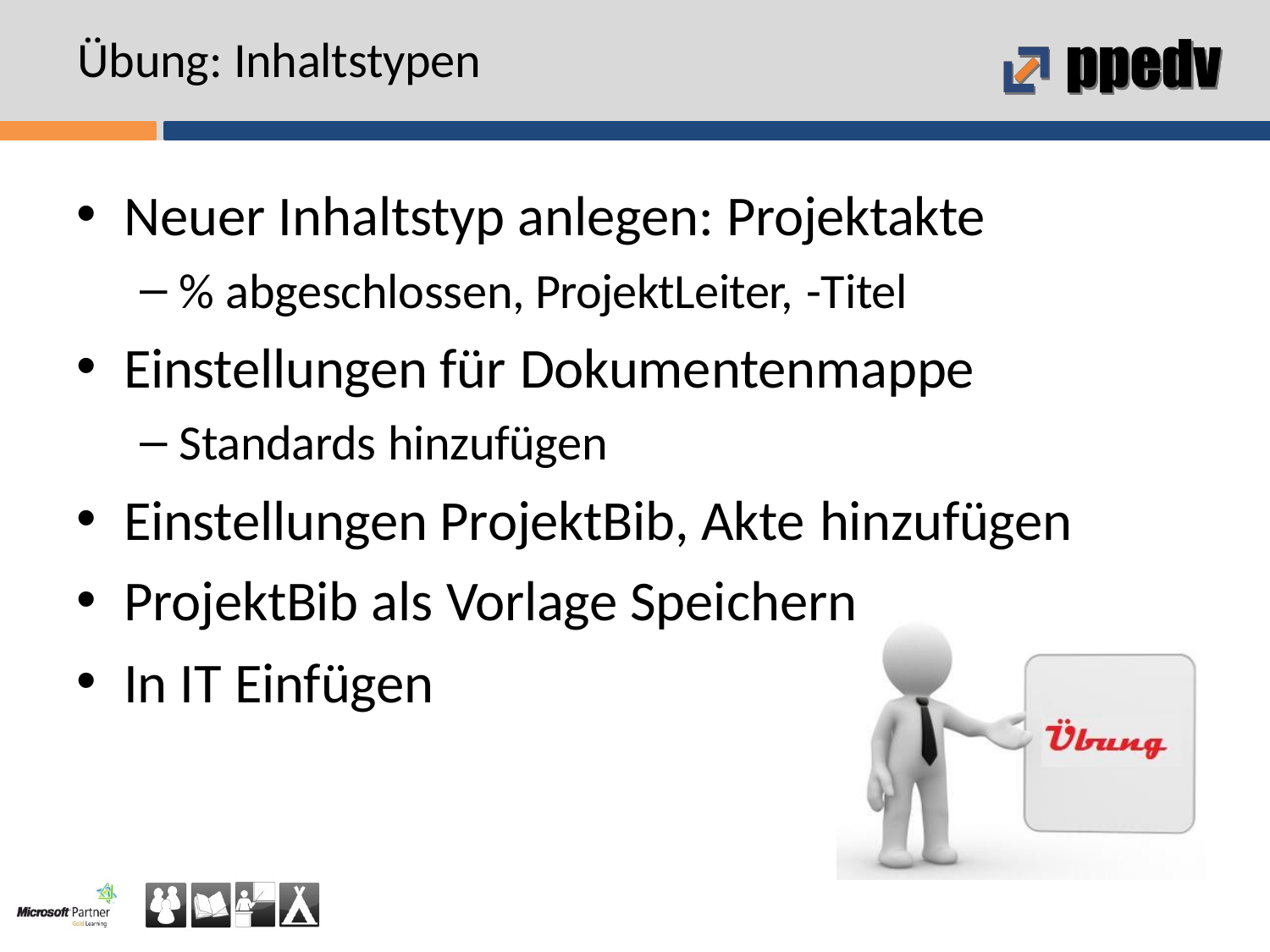

# Übung: Inhaltstypen
Neuer Inhaltstyp anlegen: Projektakte
% abgeschlossen, ProjektLeiter, -Titel
Einstellungen für Dokumentenmappe
Standards hinzufügen
Einstellungen ProjektBib, Akte hinzufügen
ProjektBib als Vorlage Speichern
In IT Einfügen